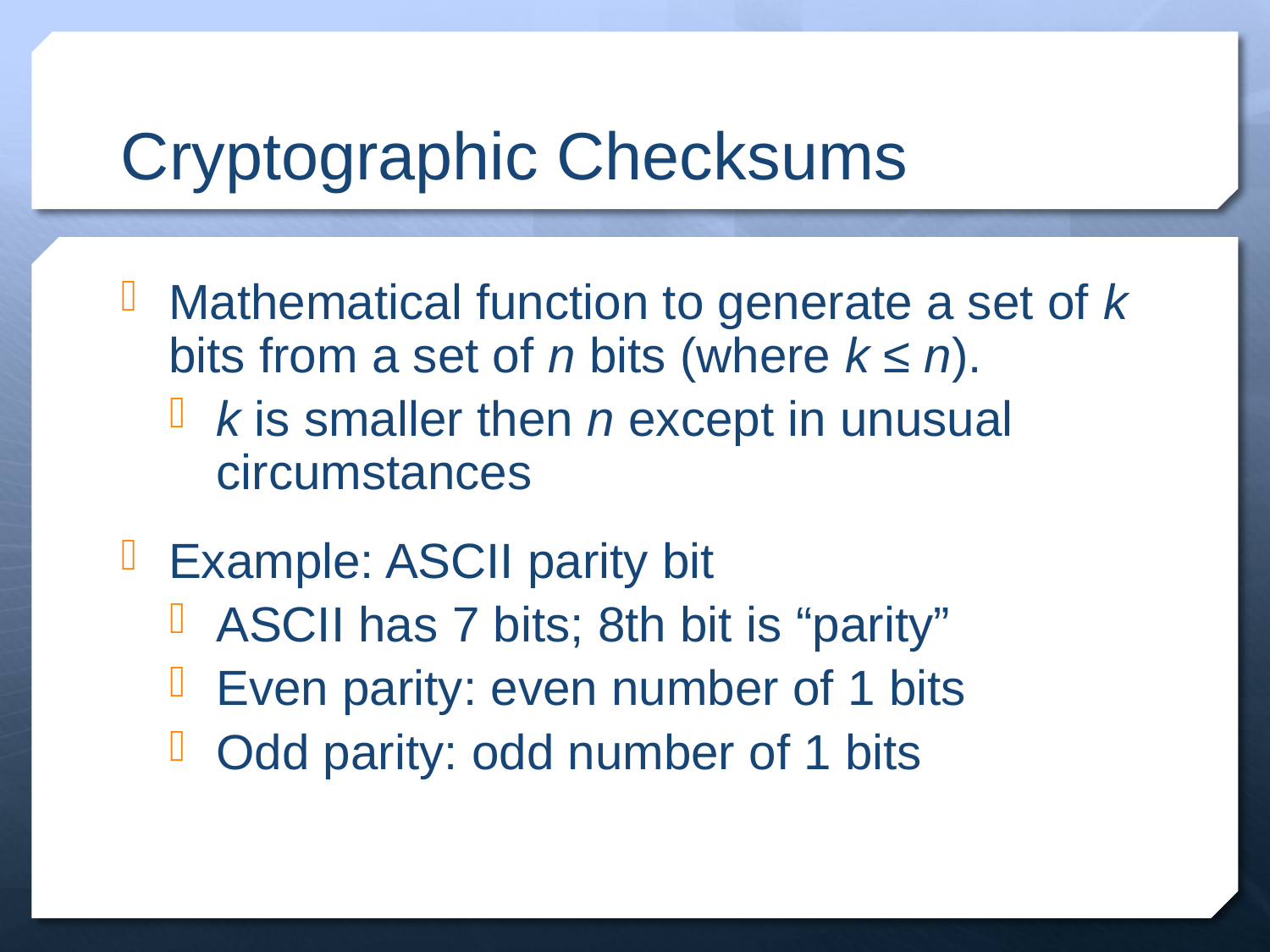

# Cryptographic Checksums
Mathematical function to generate a set of k bits from a set of n bits (where k ≤ n).
k is smaller then n except in unusual circumstances
Example: ASCII parity bit
ASCII has 7 bits; 8th bit is “parity”
Even parity: even number of 1 bits
Odd parity: odd number of 1 bits